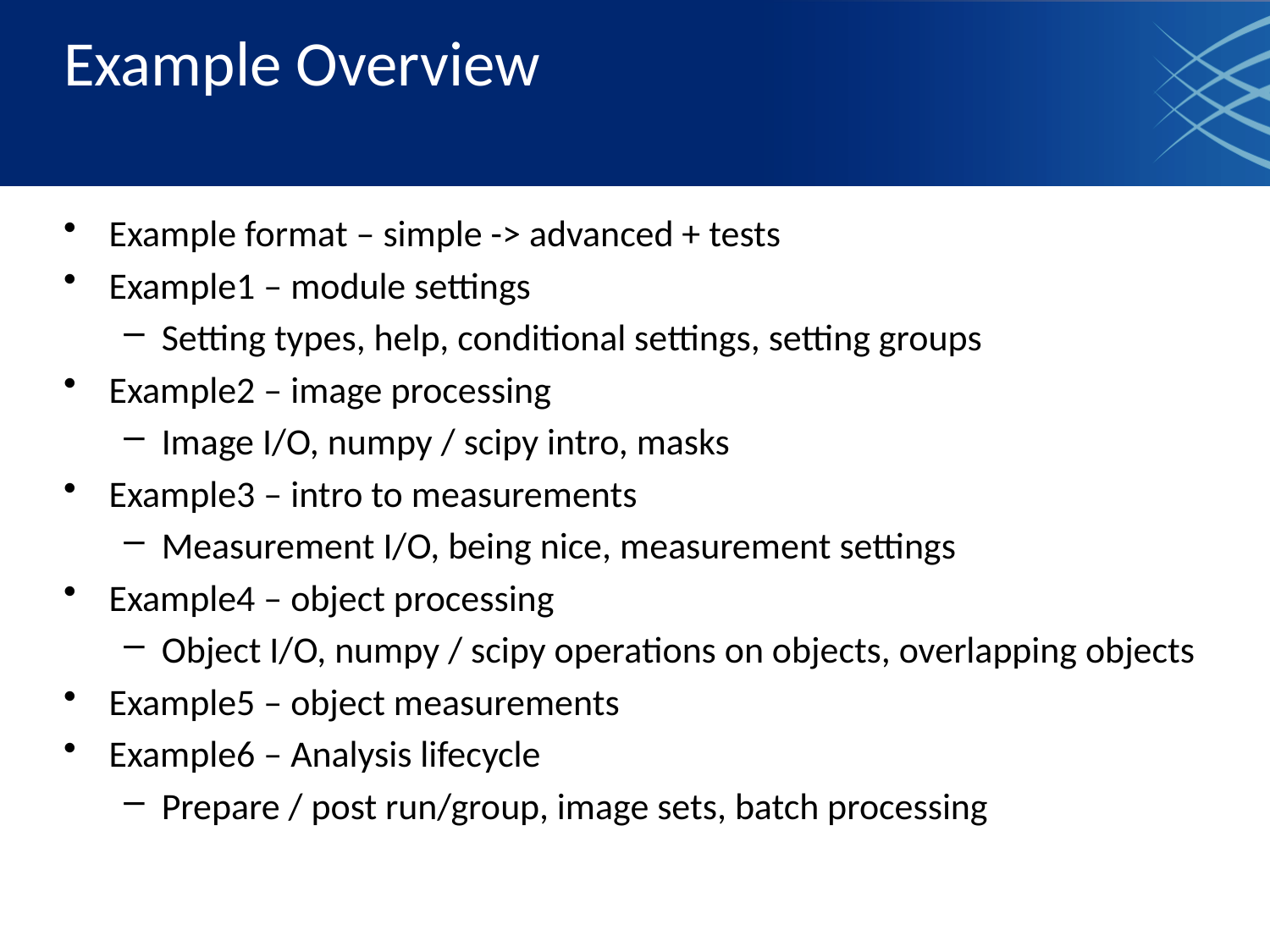

# Example Overview
Example format – simple -> advanced + tests
Example1 – module settings
Setting types, help, conditional settings, setting groups
Example2 – image processing
Image I/O, numpy / scipy intro, masks
Example3 – intro to measurements
Measurement I/O, being nice, measurement settings
Example4 – object processing
Object I/O, numpy / scipy operations on objects, overlapping objects
Example5 – object measurements
Example6 – Analysis lifecycle
Prepare / post run/group, image sets, batch processing